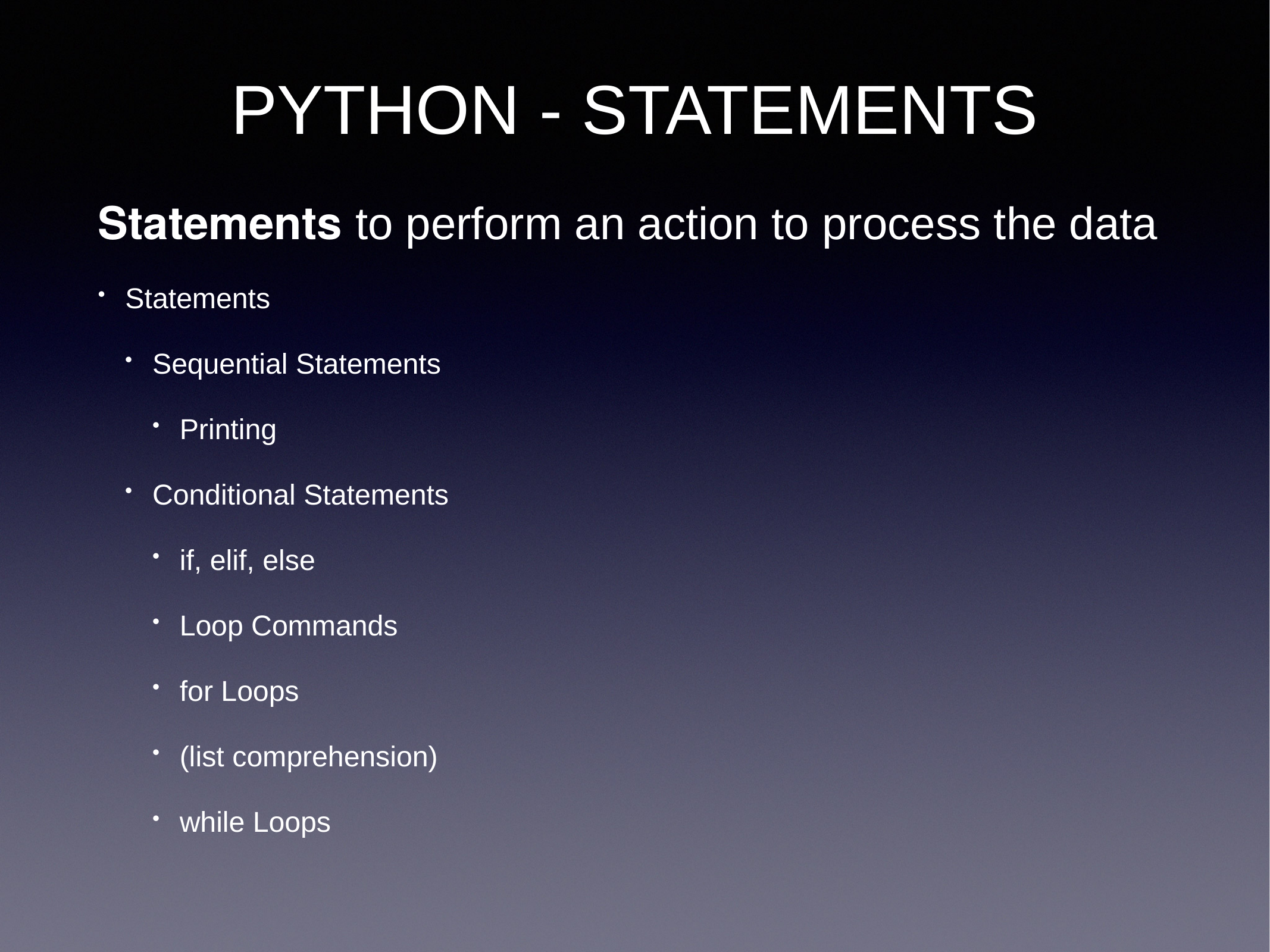

# PYTHON - STATEMENTS
Statements to perform an action to process the data
Statements
Sequential Statements
Printing
Conditional Statements
if, elif, else
Loop Commands
for Loops
(list comprehension)
while Loops